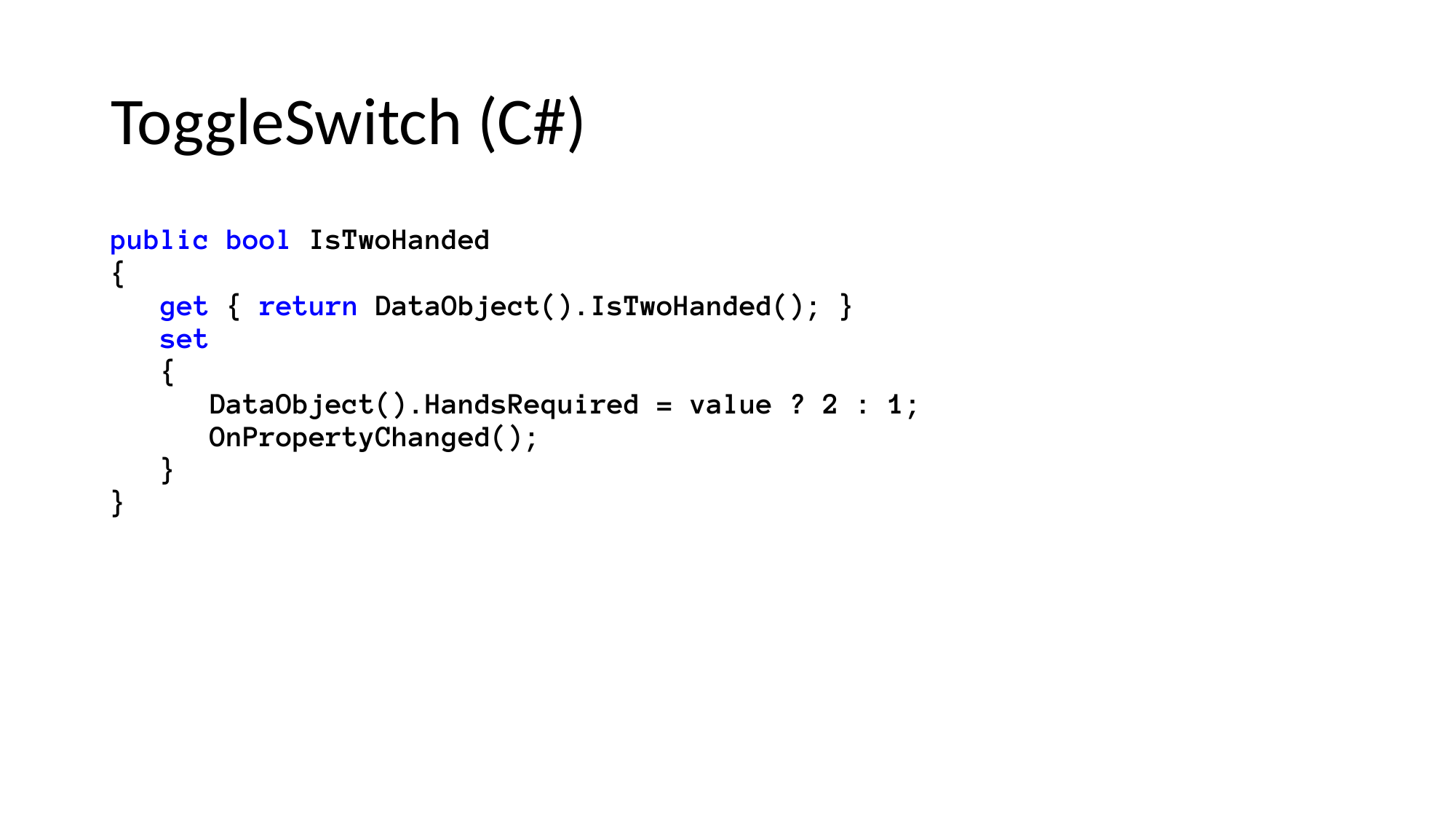

# ToggleSwitch (C#)
public bool IsTwoHanded
{
   get { return DataObject().IsTwoHanded(); }
   set
   {
      DataObject().HandsRequired = value ? 2 : 1;
      OnPropertyChanged();
   }
}